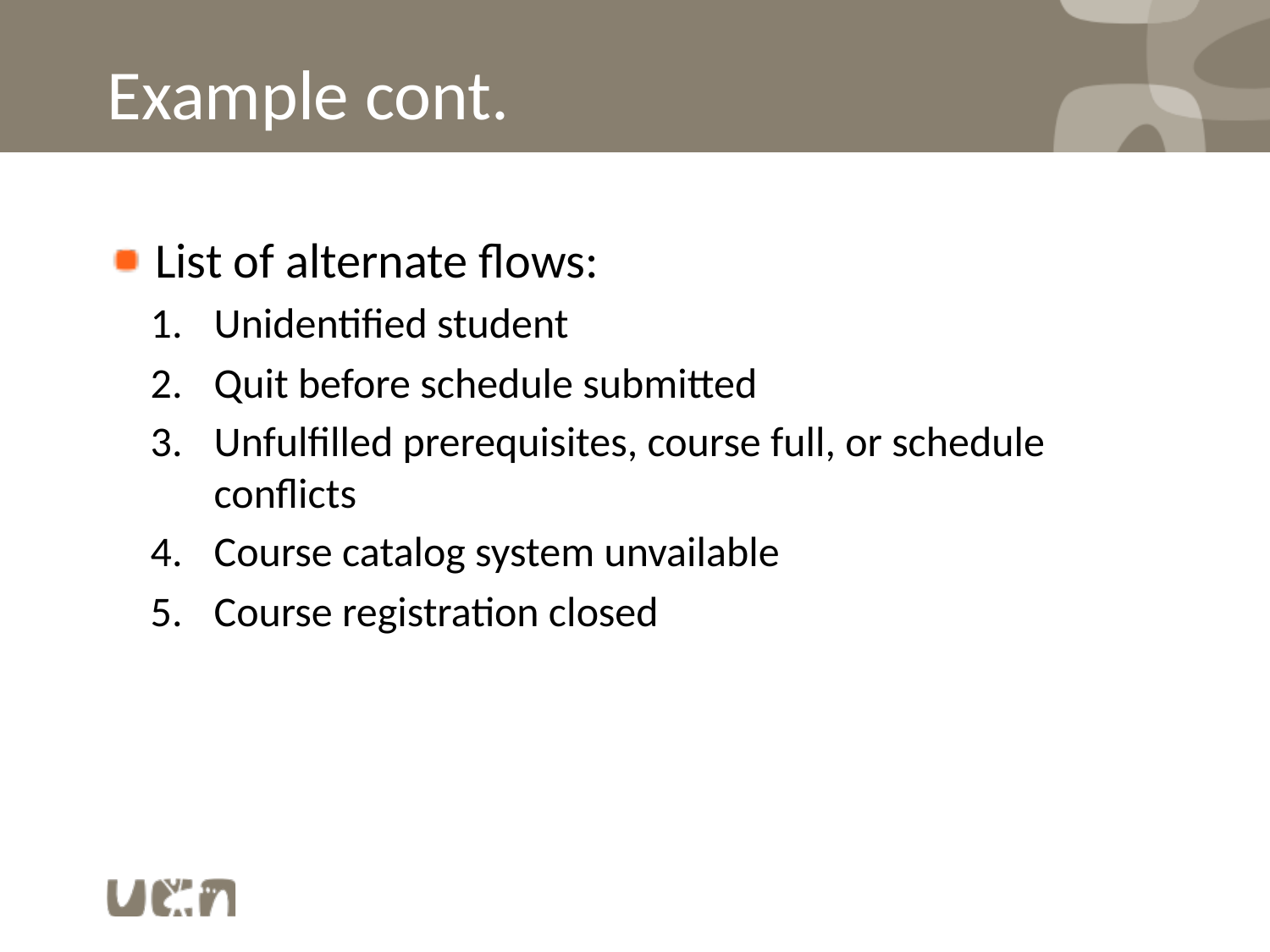

# Example cont.
List of alternate flows:
Unidentified student
Quit before schedule submitted
Unfulfilled prerequisites, course full, or schedule conflicts
Course catalog system unvailable
Course registration closed